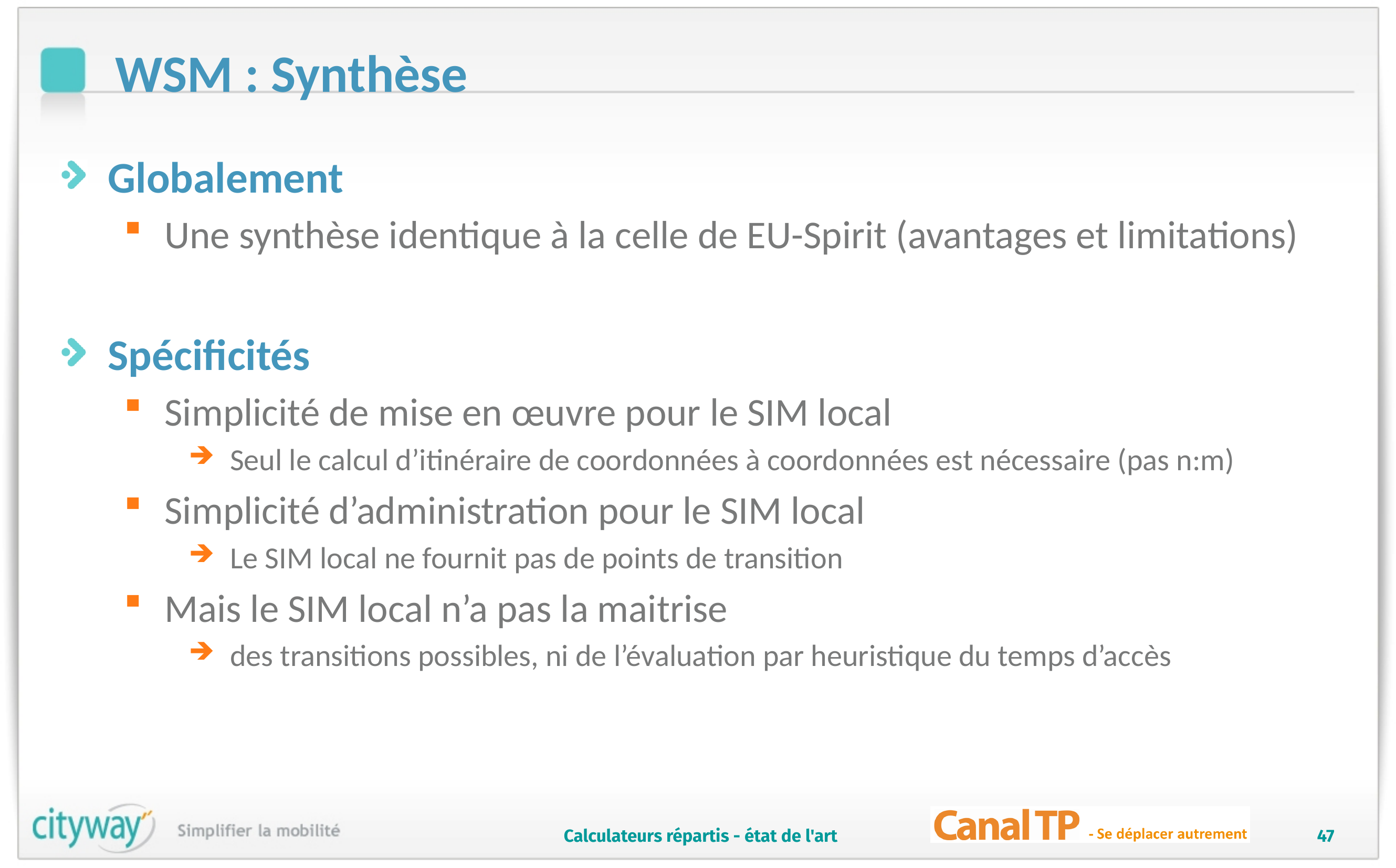

# WSM : Synthèse
Globalement
Une synthèse identique à la celle de EU-Spirit (avantages et limitations)

Spécificités
Simplicité de mise en œuvre pour le SIM local
Seul le calcul d’itinéraire de coordonnées à coordonnées est nécessaire (pas n:m)
Simplicité d’administration pour le SIM local
Le SIM local ne fournit pas de points de transition
Mais le SIM local n’a pas la maitrise
des transitions possibles, ni de l’évaluation par heuristique du temps d’accès
Calculateurs répartis - état de l'art
47